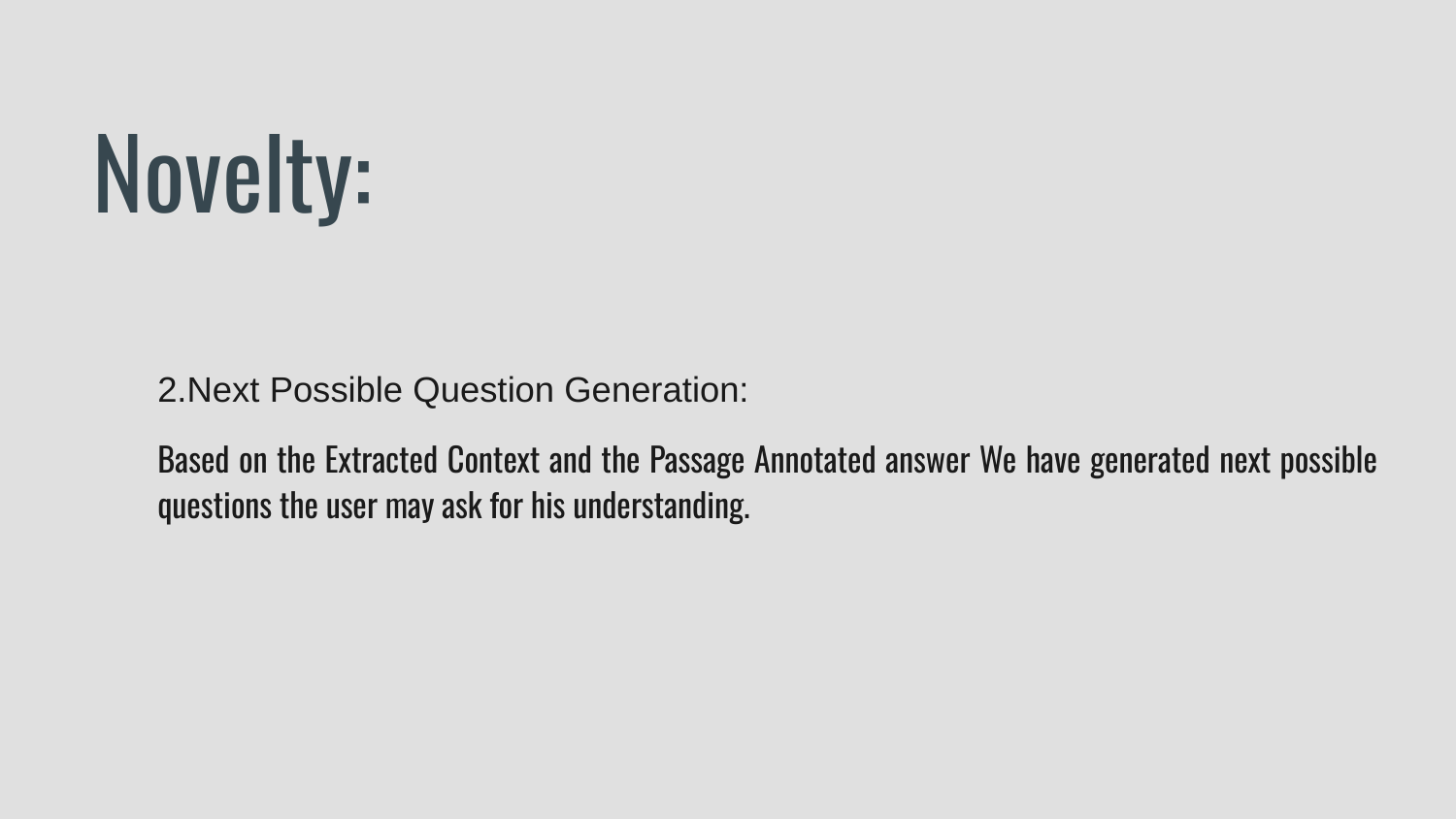

# Novelty:
2.Next Possible Question Generation:
Based on the Extracted Context and the Passage Annotated answer We have generated next possible questions the user may ask for his understanding.